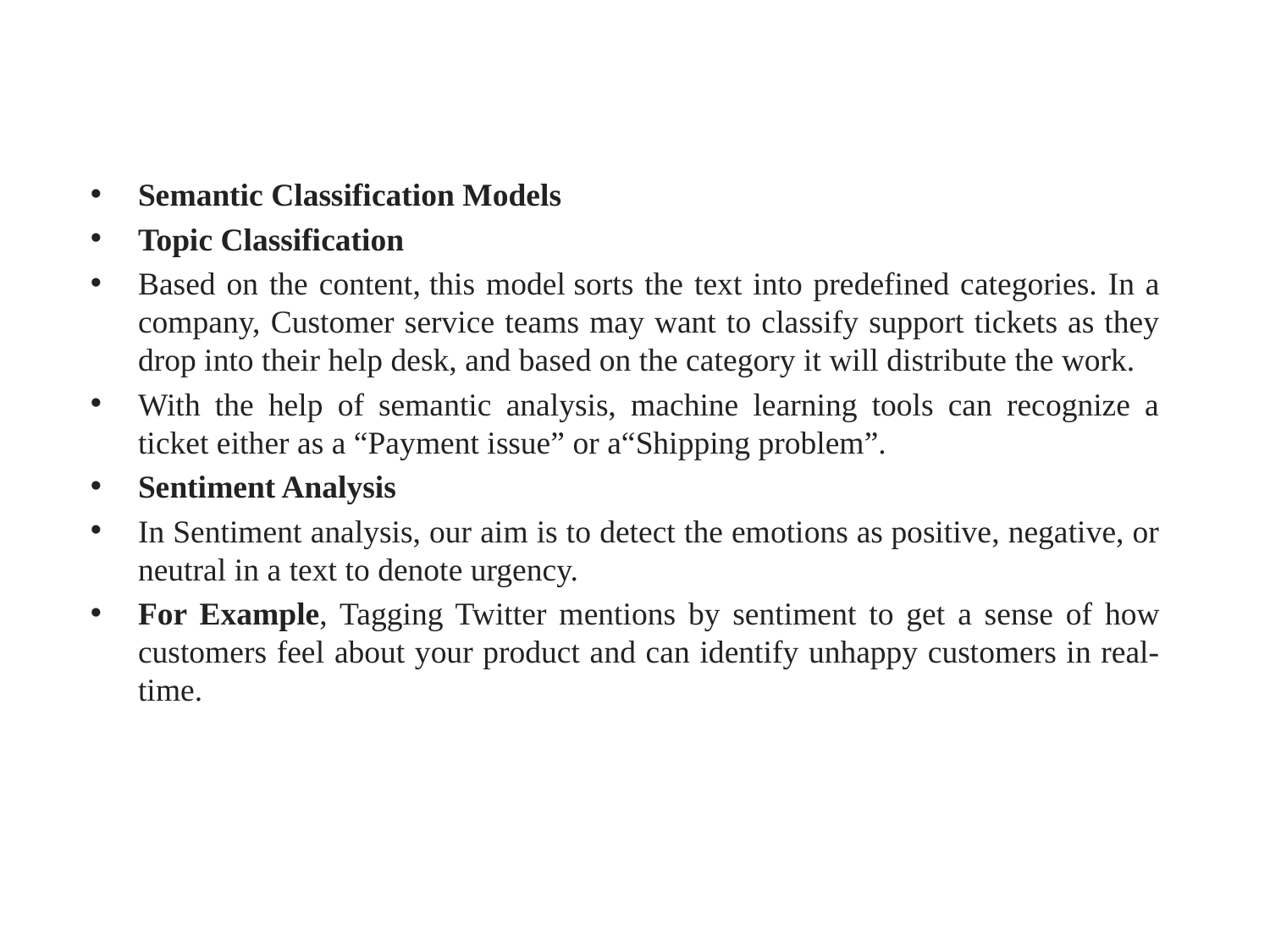

Semantic Classification Models
Topic Classification
Based on the content, this model sorts the text into predefined categories. In a company, Customer service teams may want to classify support tickets as they drop into their help desk, and based on the category it will distribute the work.
With the help of semantic analysis, machine learning tools can recognize a ticket either as a “Payment issue” or a“Shipping problem”.
Sentiment Analysis
In Sentiment analysis, our aim is to detect the emotions as positive, negative, or neutral in a text to denote urgency.
For Example, Tagging Twitter mentions by sentiment to get a sense of how customers feel about your product and can identify unhappy customers in real-time.